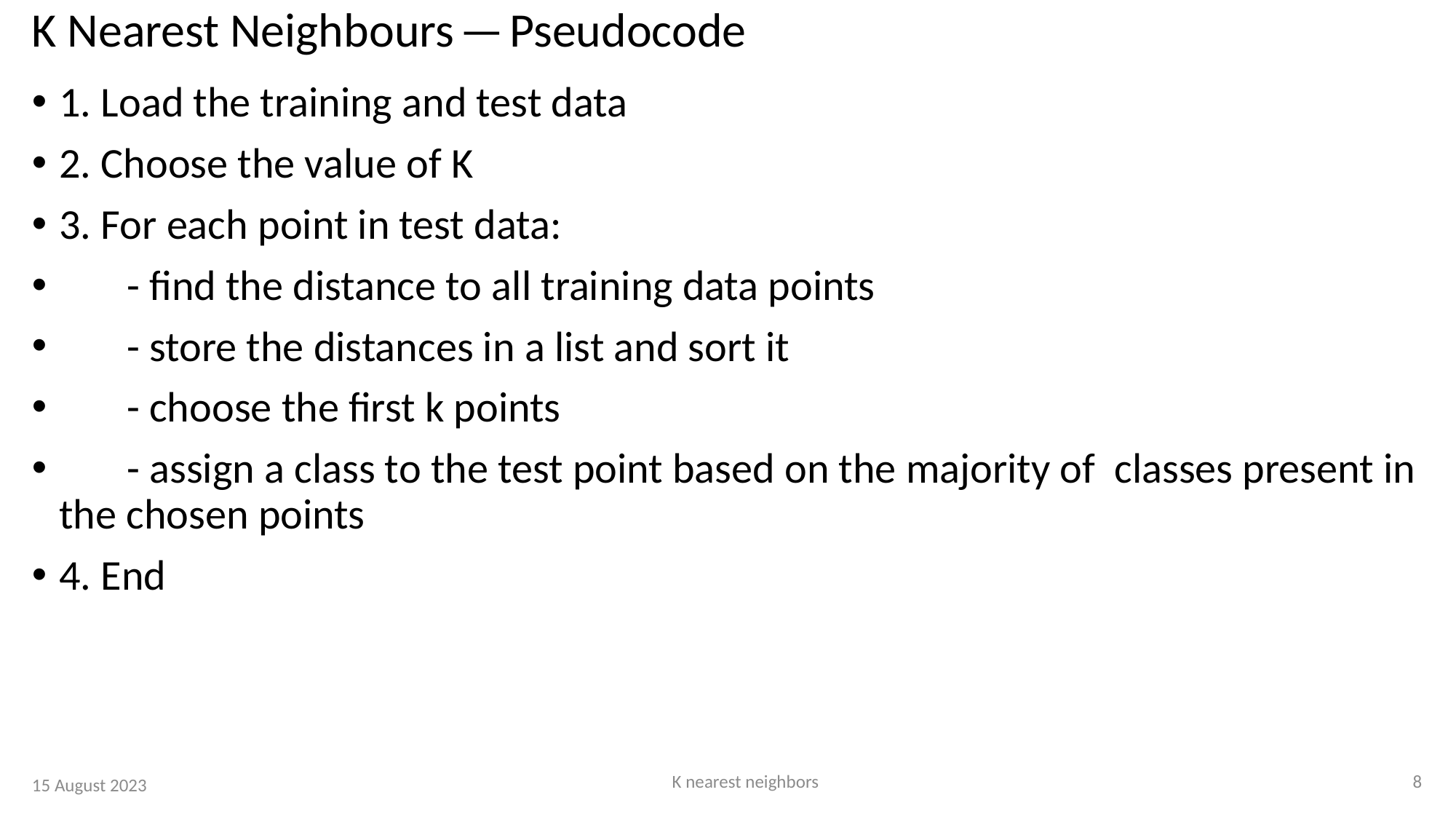

# K Nearest Neighbours — Pseudocode
1. Load the training and test data
2. Choose the value of K
3. For each point in test data:
       - find the distance to all training data points
       - store the distances in a list and sort it
       - choose the first k points
       - assign a class to the test point based on the majority of  classes present in the chosen points
4. End
8
K nearest neighbors
15 August 2023